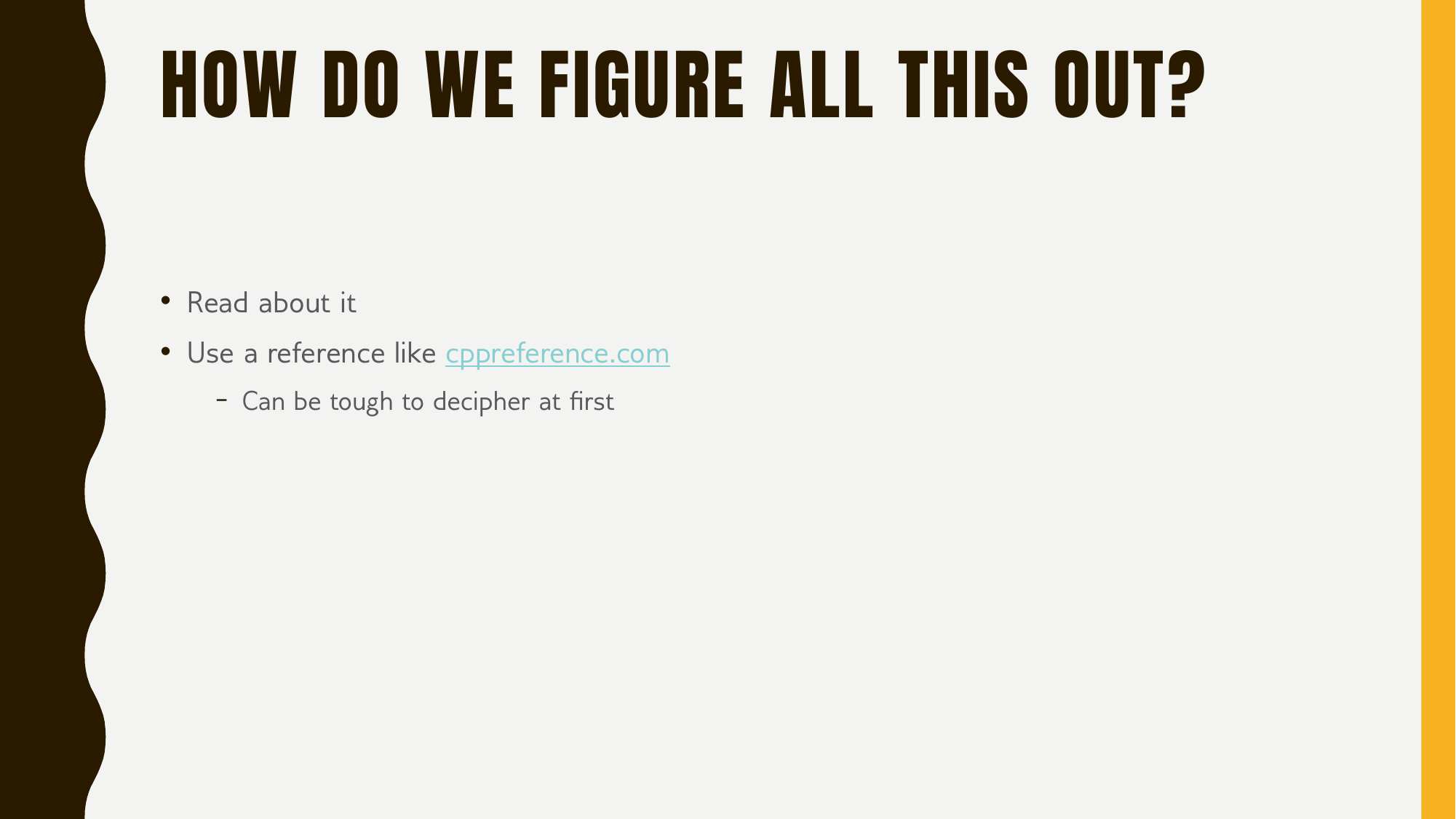

# How Do We Figure All This Out?
Read about it
Use a reference like cppreference.com
Can be tough to decipher at first